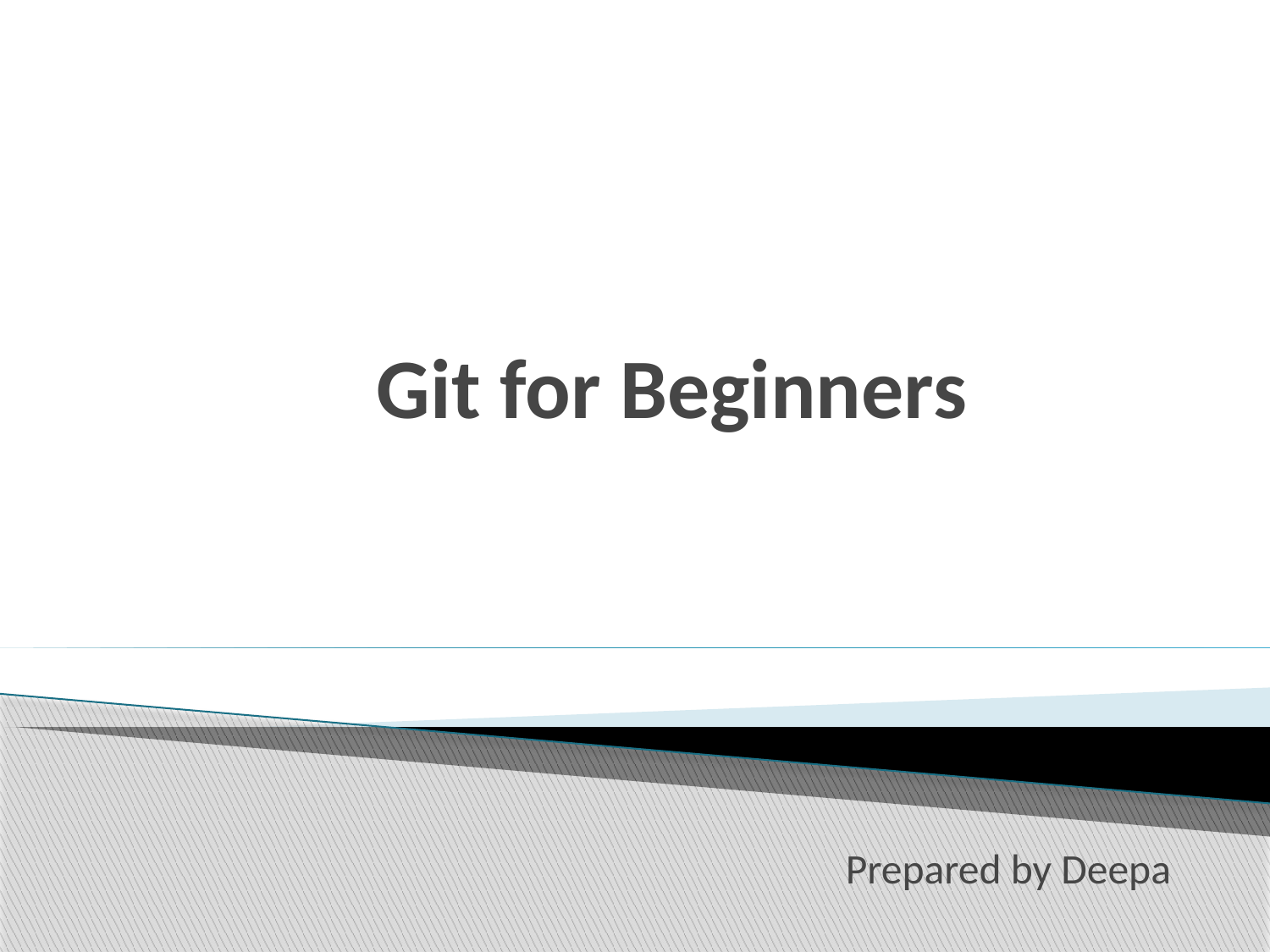

# Git for Beginners
Prepared by Deepa